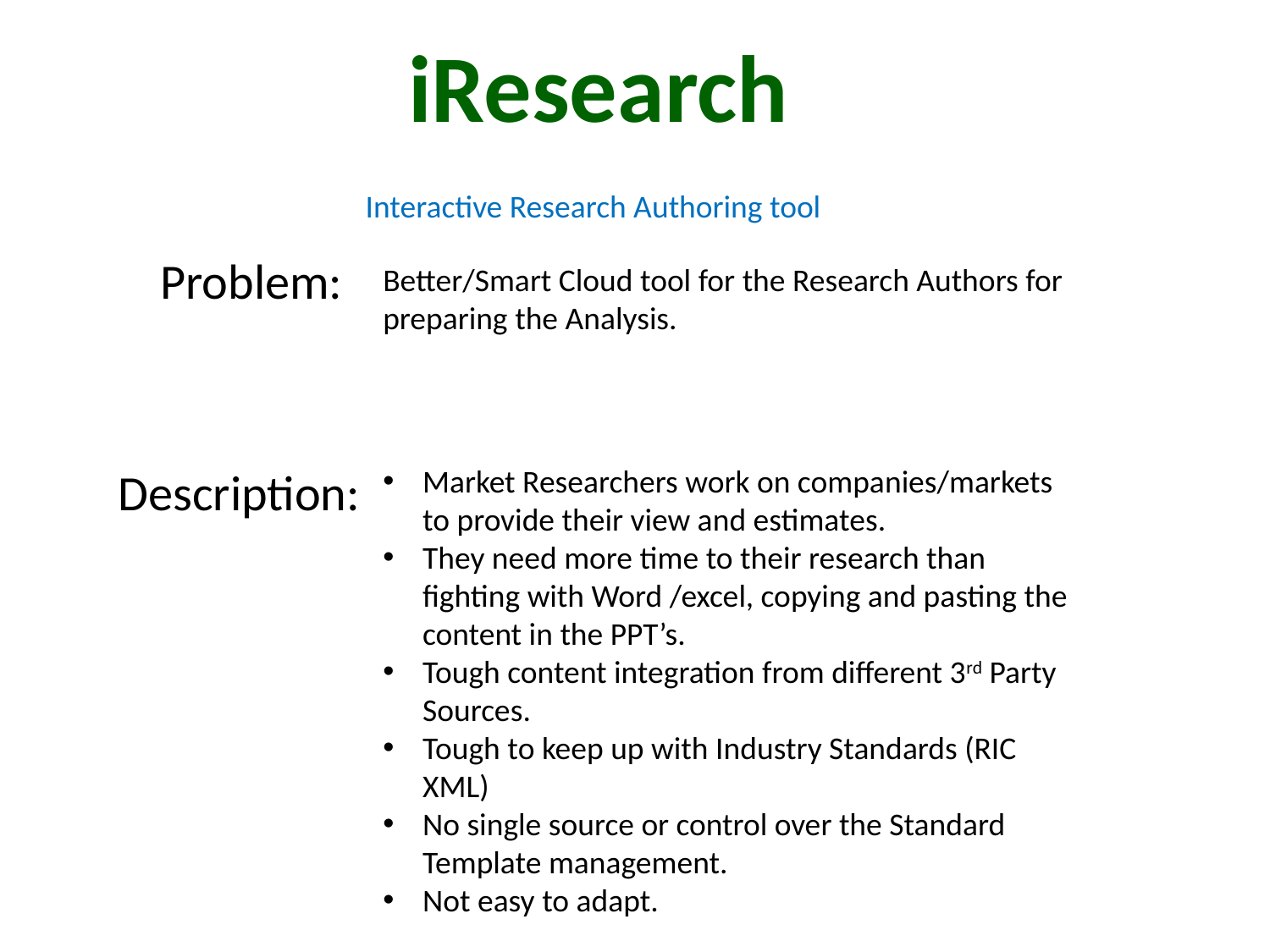

iResearch
Interactive Research Authoring tool
Problem:
Better/Smart Cloud tool for the Research Authors for preparing the Analysis.
Description:
Market Researchers work on companies/markets to provide their view and estimates.
They need more time to their research than fighting with Word /excel, copying and pasting the content in the PPT’s.
Tough content integration from different 3rd Party Sources.
Tough to keep up with Industry Standards (RIC XML)
No single source or control over the Standard Template management.
Not easy to adapt.